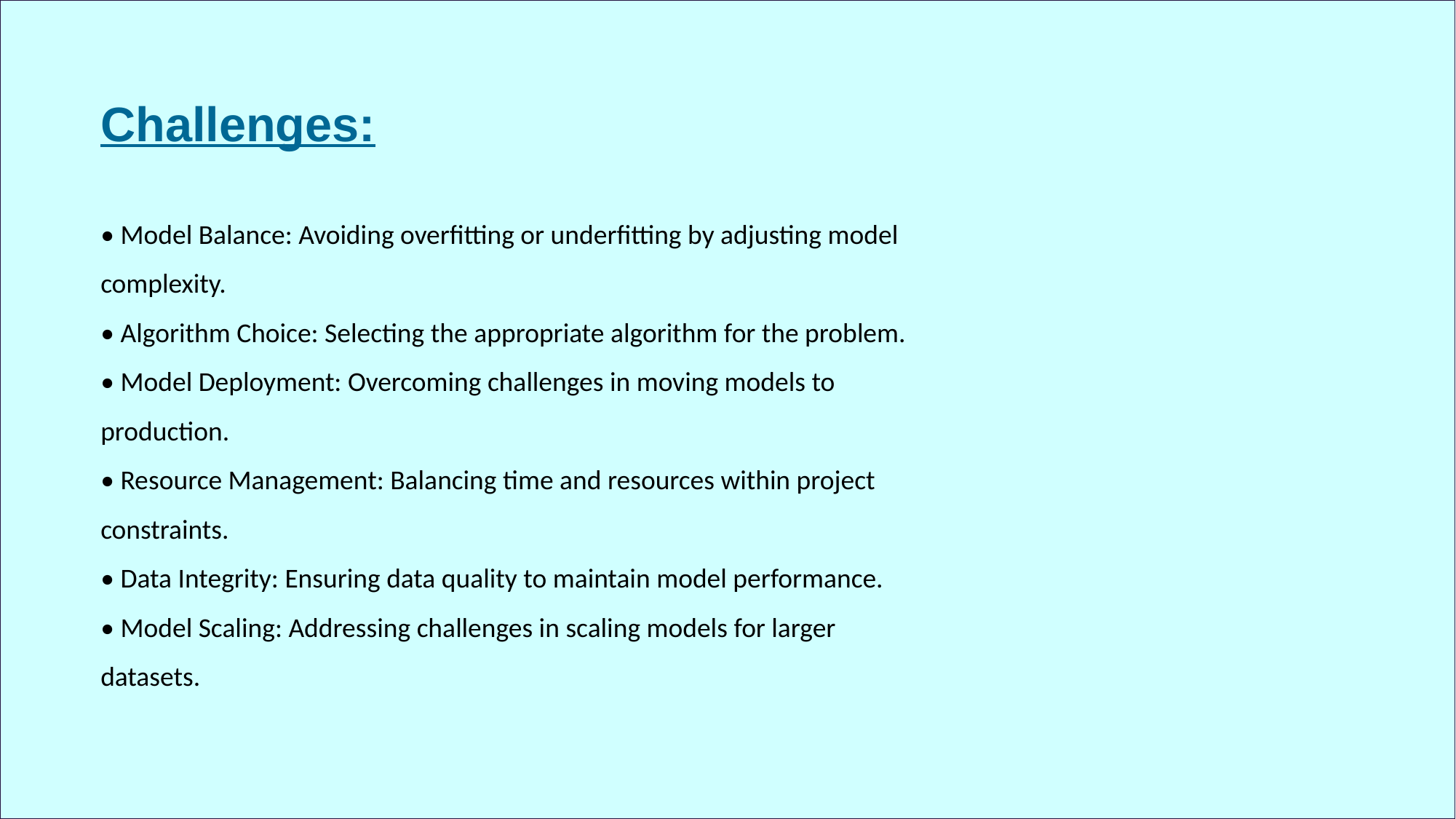

Challenges:

• Model Balance: Avoiding overfitting or underfitting by adjusting model complexity.
• Algorithm Choice: Selecting the appropriate algorithm for the problem.
• Model Deployment: Overcoming challenges in moving models to production.
• Resource Management: Balancing time and resources within project constraints.
• Data Integrity: Ensuring data quality to maintain model performance.
• Model Scaling: Addressing challenges in scaling models for larger        datasets.